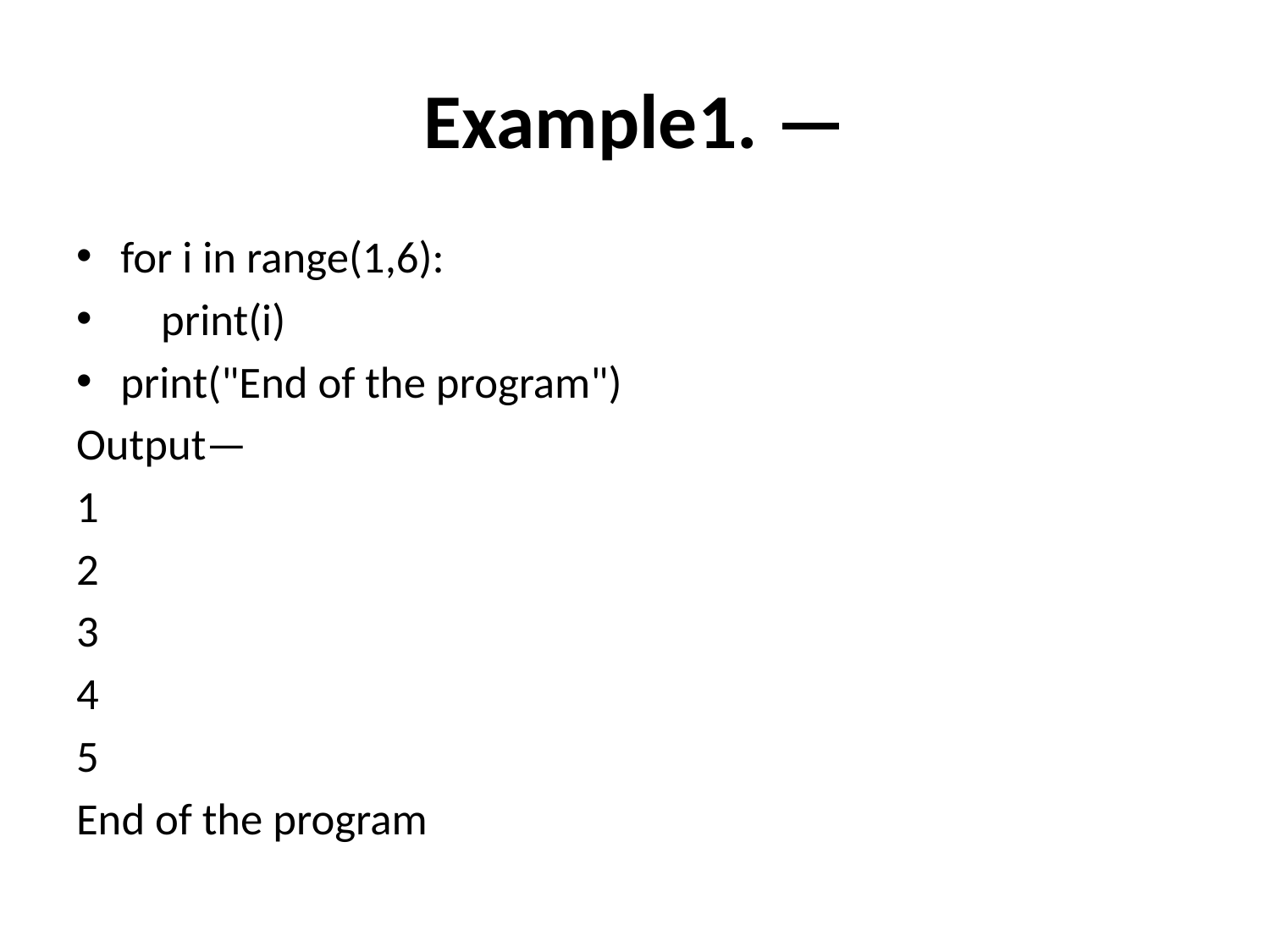

# Example1. —
for i in range(1,6):
    print(i)
print("End of the program")
Output—
1
2
3
4
5
End of the program